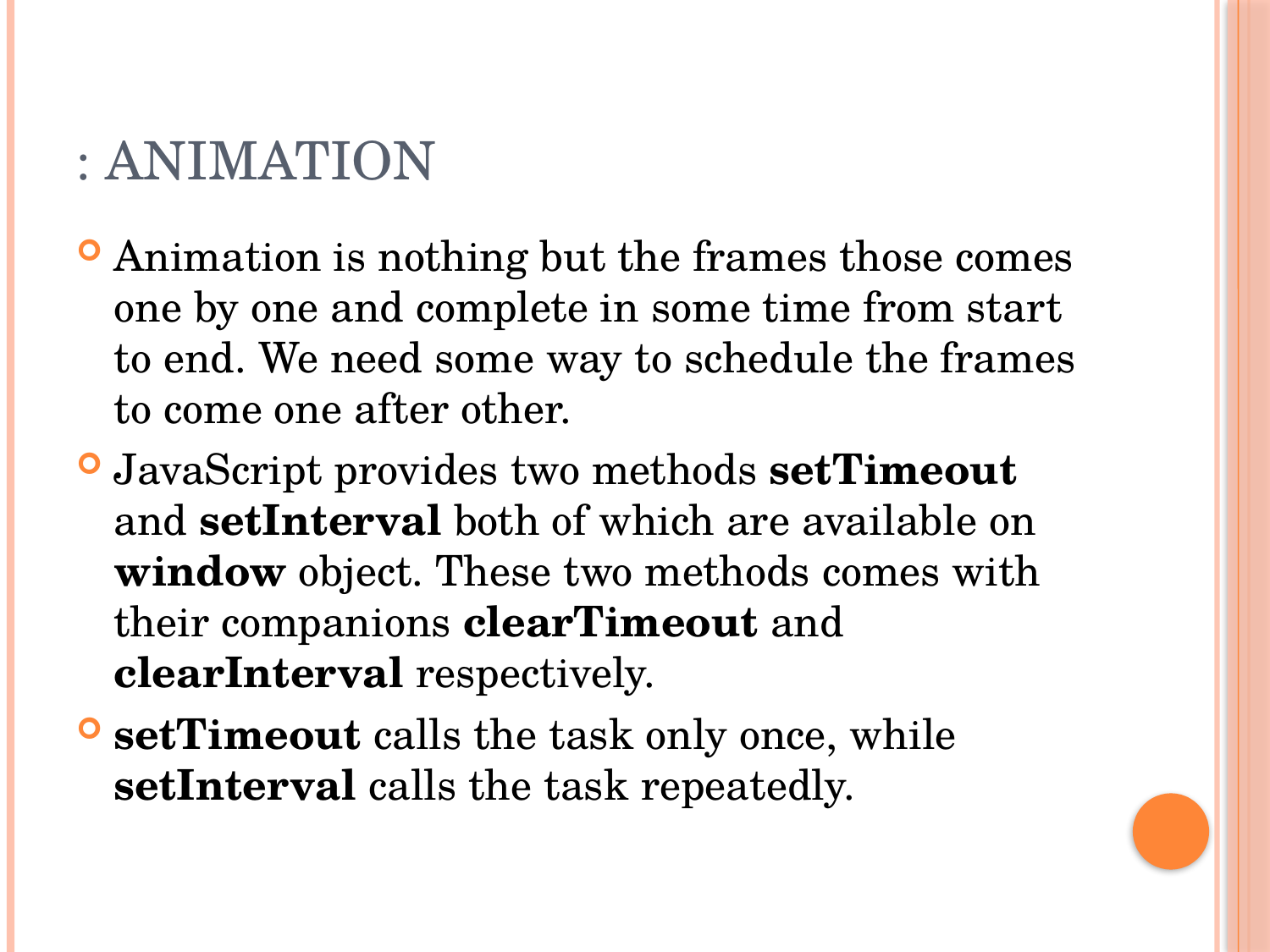

# : Animation
Animation is nothing but the frames those comes one by one and complete in some time from start to end. We need some way to schedule the frames to come one after other.
JavaScript provides two methods setTimeout and setInterval both of which are available on window object. These two methods comes with their companions clearTimeout and clearInterval respectively.
setTimeout calls the task only once, while setInterval calls the task repeatedly.